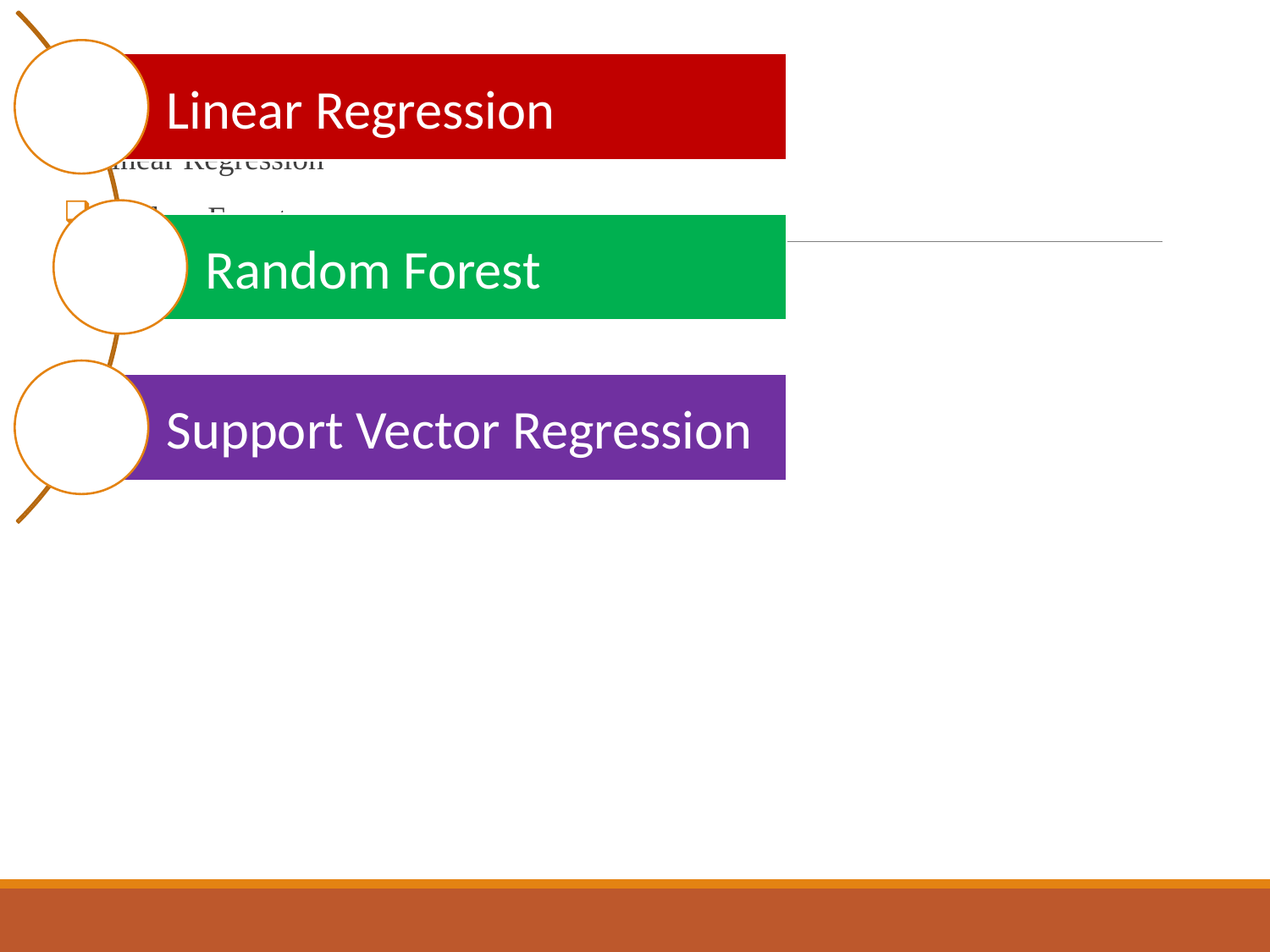

# ML Algorithms used:
Linear Regression
Random Forest
Support Vector Machine
Linear Regression
Random Forest
Support Vector Regression